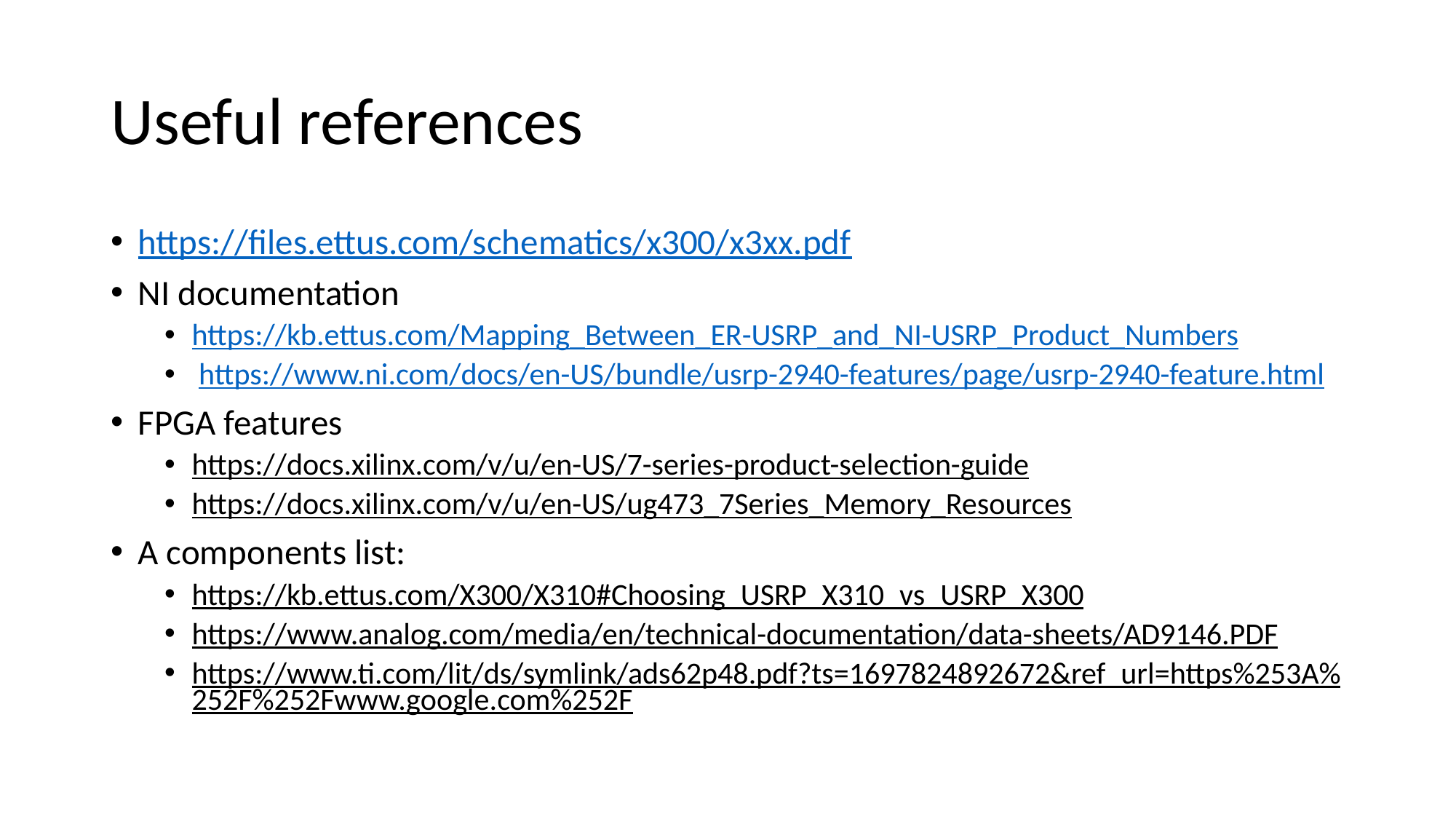

# Useful references
https://files.ettus.com/schematics/x300/x3xx.pdf
NI documentation
https://kb.ettus.com/Mapping_Between_ER-USRP_and_NI-USRP_Product_Numbers
 https://www.ni.com/docs/en-US/bundle/usrp-2940-features/page/usrp-2940-feature.html
FPGA features
https://docs.xilinx.com/v/u/en-US/7-series-product-selection-guide
https://docs.xilinx.com/v/u/en-US/ug473_7Series_Memory_Resources
A components list:
https://kb.ettus.com/X300/X310#Choosing_USRP_X310_vs_USRP_X300
https://www.analog.com/media/en/technical-documentation/data-sheets/AD9146.PDF
https://www.ti.com/lit/ds/symlink/ads62p48.pdf?ts=1697824892672&ref_url=https%253A%252F%252Fwww.google.com%252F